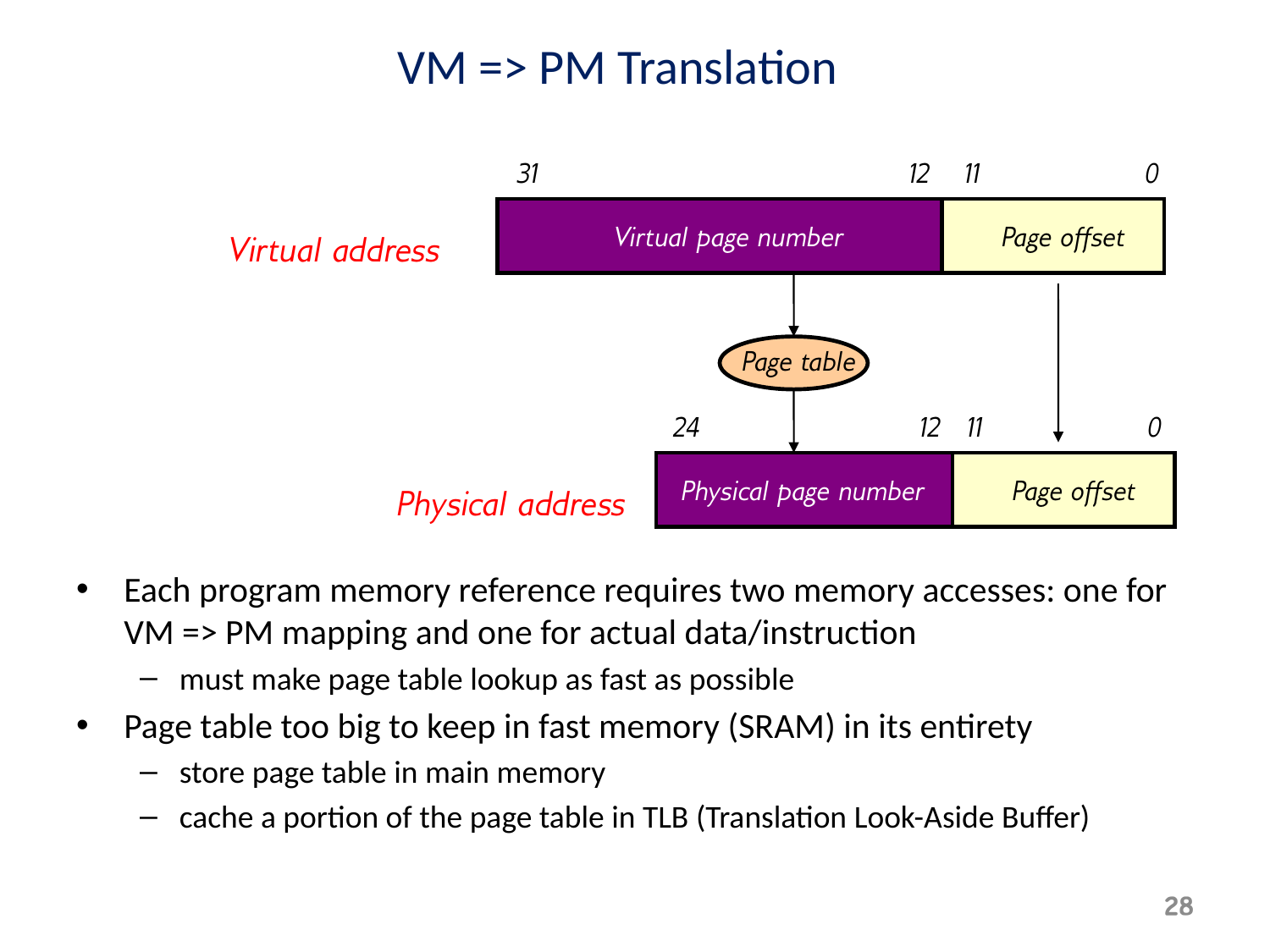

# VM => PM Translation
31
12
11
0

Virtual page number
Page offset
Virtual address

Page table

24
12
11
0

Physical page number
Page offset
Physical address
Each program memory reference requires two memory accesses: one for VM => PM mapping and one for actual data/instruction
must make page table lookup as fast as possible
Page table too big to keep in fast memory (SRAM) in its entirety
store page table in main memory
cache a portion of the page table in TLB (Translation Look-Aside Buffer)
28